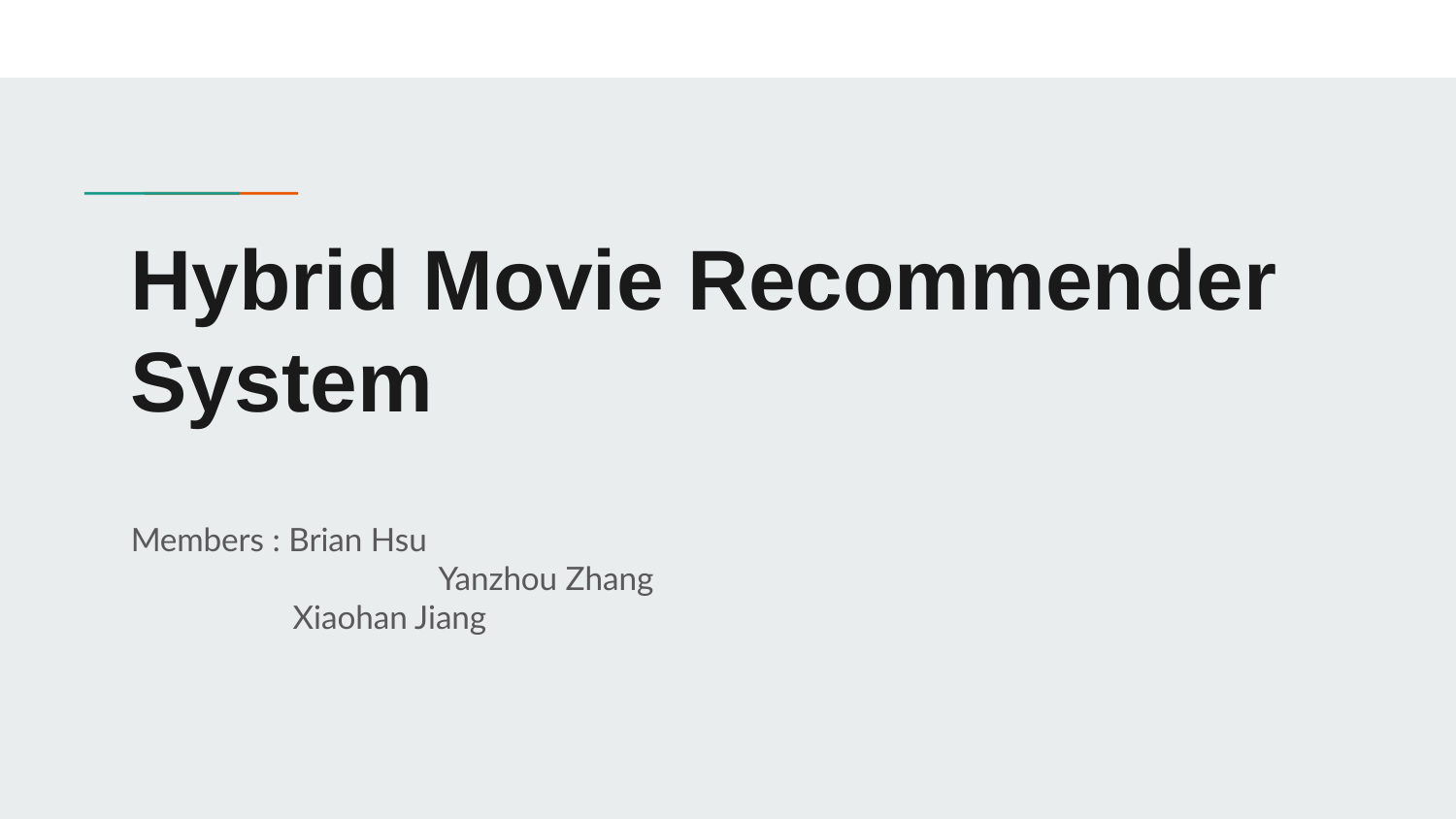

# Hybrid Movie Recommender System

Members : Brian Hsu
		  Yanzhou Zhang
  Xiaohan Jiang